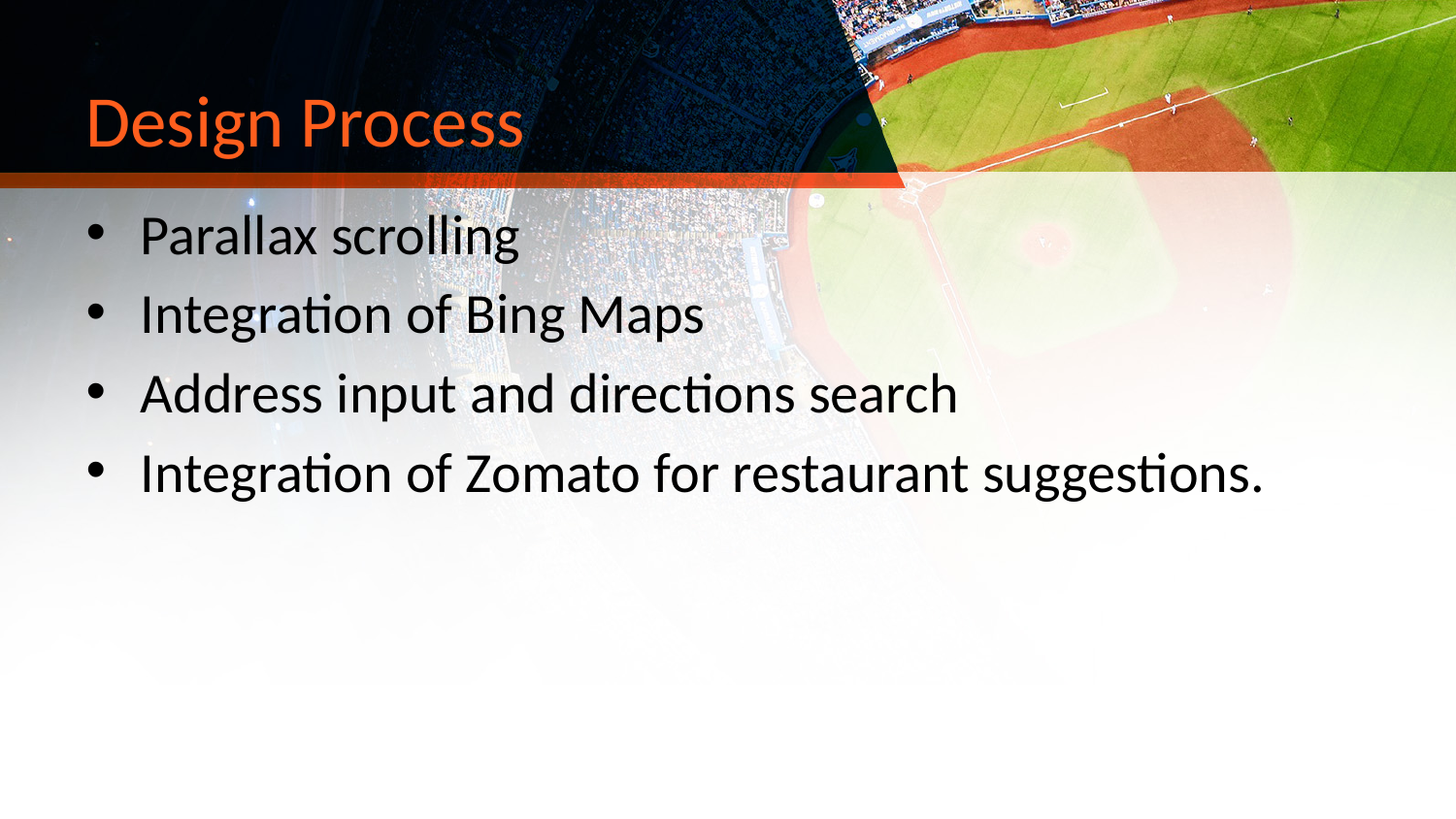

# Design Process
Parallax scrolling
Integration of Bing Maps
Address input and directions search
Integration of Zomato for restaurant suggestions.